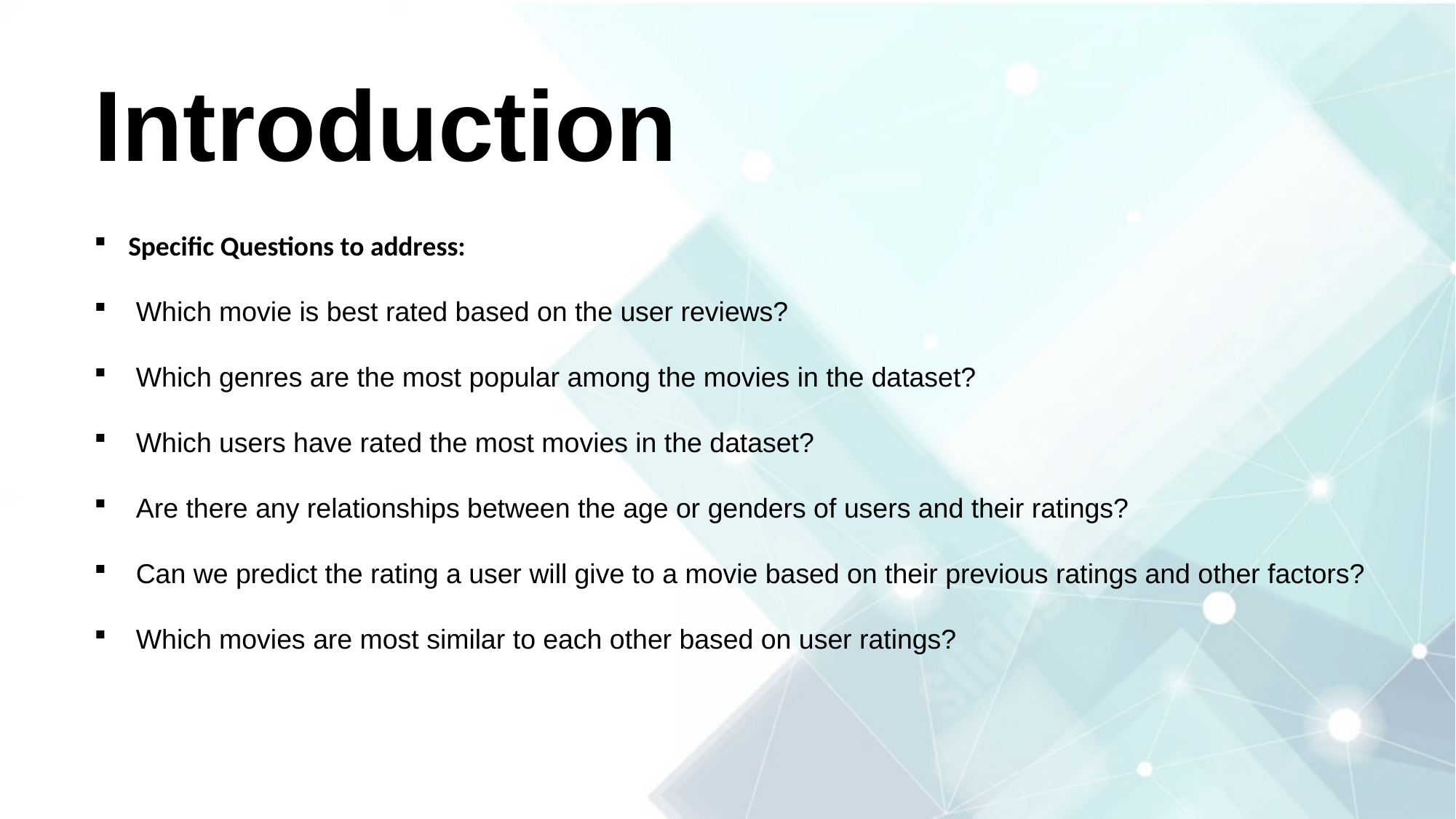

Introduction
Specific Questions to address:

 Which movie is best rated based on the user reviews?

 Which genres are the most popular among the movies in the dataset?

 Which users have rated the most movies in the dataset?

 Are there any relationships between the age or genders of users and their ratings?

 Can we predict the rating a user will give to a movie based on their previous ratings and other factors?

 Which movies are most similar to each other based on user ratings?